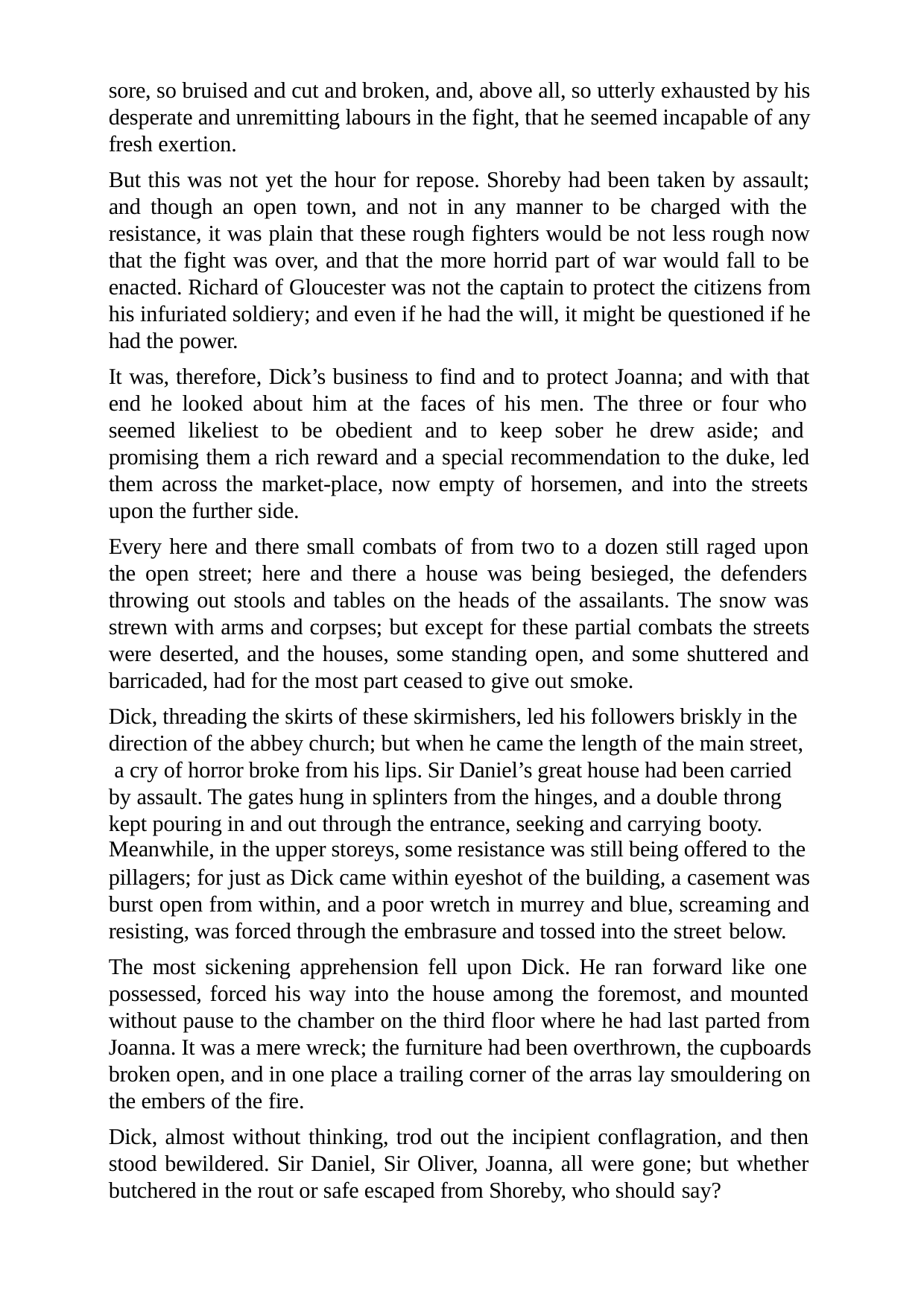

sore, so bruised and cut and broken, and, above all, so utterly exhausted by his  desperate and unremitting labours in the fight, that he seemed incapable of any  fresh exertion.
But this was not yet the hour for repose. Shoreby had been taken by assault;  and though an open town, and not in any manner to be charged with the  resistance, it was plain that these rough fighters would be not less rough now  that the fight was over, and that the more horrid part of war would fall to be  enacted. Richard of Gloucester was not the captain to protect the citizens from  his infuriated soldiery; and even if he had the will, it might be questioned if he  had the power.
It was, therefore, Dick’s business to find and to protect Joanna; and with that  end he looked about him at the faces of his men. The three or four who  seemed likeliest to be obedient and to keep sober he drew aside; and  promising them a rich reward and a special recommendation to the duke, led  them across the market-place, now empty of horsemen, and into the streets  upon the further side.
Every here and there small combats of from two to a dozen still raged upon  the open street; here and there a house was being besieged, the defenders  throwing out stools and tables on the heads of the assailants. The snow was  strewn with arms and corpses; but except for these partial combats the streets  were deserted, and the houses, some standing open, and some shuttered and  barricaded, had for the most part ceased to give out smoke.
Dick, threading the skirts of these skirmishers, led his followers briskly in the  direction of the abbey church; but when he came the length of the main street,  a cry of horror broke from his lips. Sir Daniel’s great house had been carried  by assault. The gates hung in splinters from the hinges, and a double throng  kept pouring in and out through the entrance, seeking and carrying booty.
Meanwhile, in the upper storeys, some resistance was still being offered to the
pillagers; for just as Dick came within eyeshot of the building, a casement was  burst open from within, and a poor wretch in murrey and blue, screaming and  resisting, was forced through the embrasure and tossed into the street below.
The most sickening apprehension fell upon Dick. He ran forward like one  possessed, forced his way into the house among the foremost, and mounted  without pause to the chamber on the third floor where he had last parted from  Joanna. It was a mere wreck; the furniture had been overthrown, the cupboards  broken open, and in one place a trailing corner of the arras lay smouldering on  the embers of the fire.
Dick, almost without thinking, trod out the incipient conflagration, and then  stood bewildered. Sir Daniel, Sir Oliver, Joanna, all were gone; but whether  butchered in the rout or safe escaped from Shoreby, who should say?